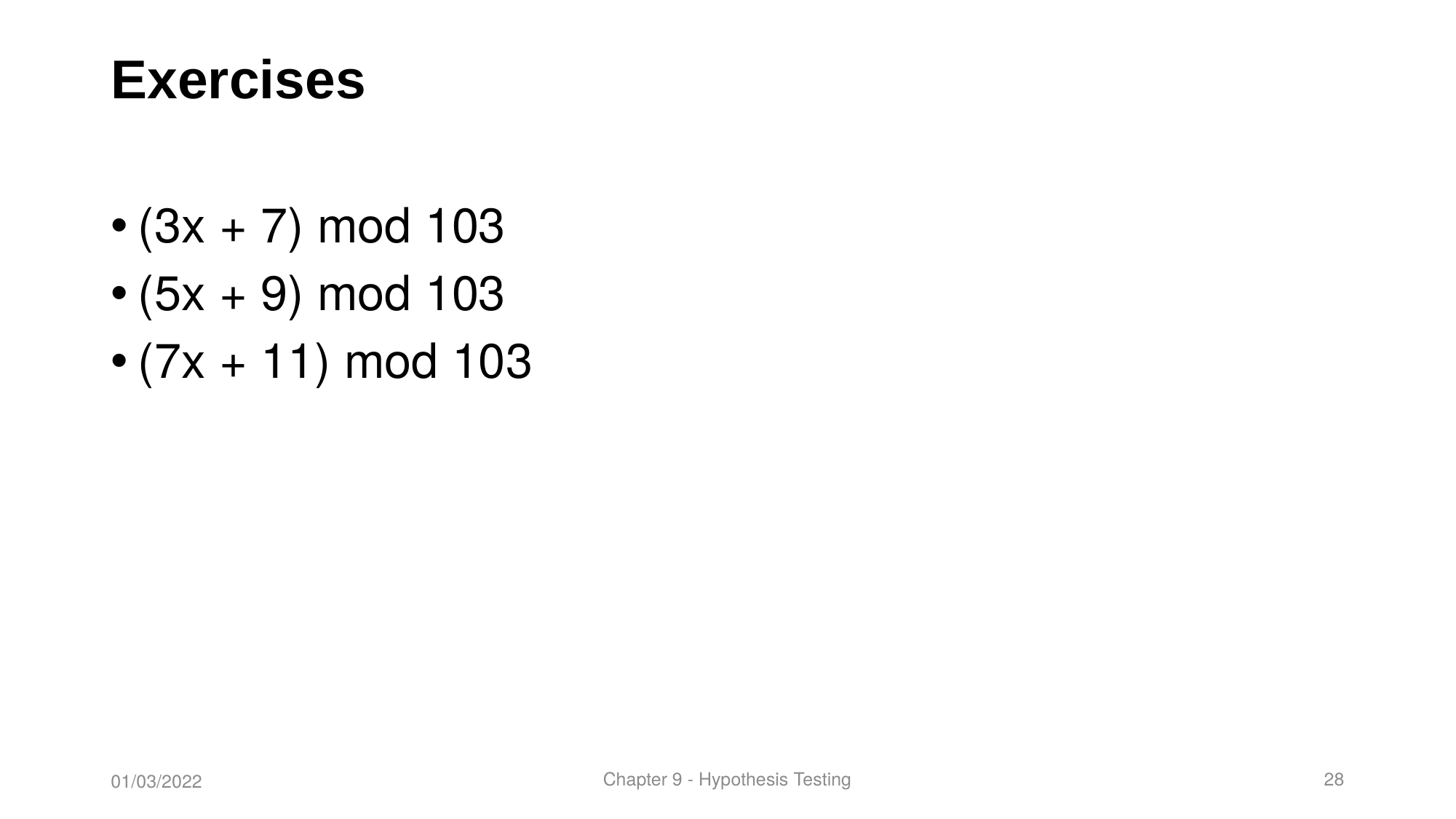

# Exercises
(3x + 7) mod 103
(5x + 9) mod 103
(7x + 11) mod 103
01/03/2022
Chapter 9 - Hypothesis Testing
28